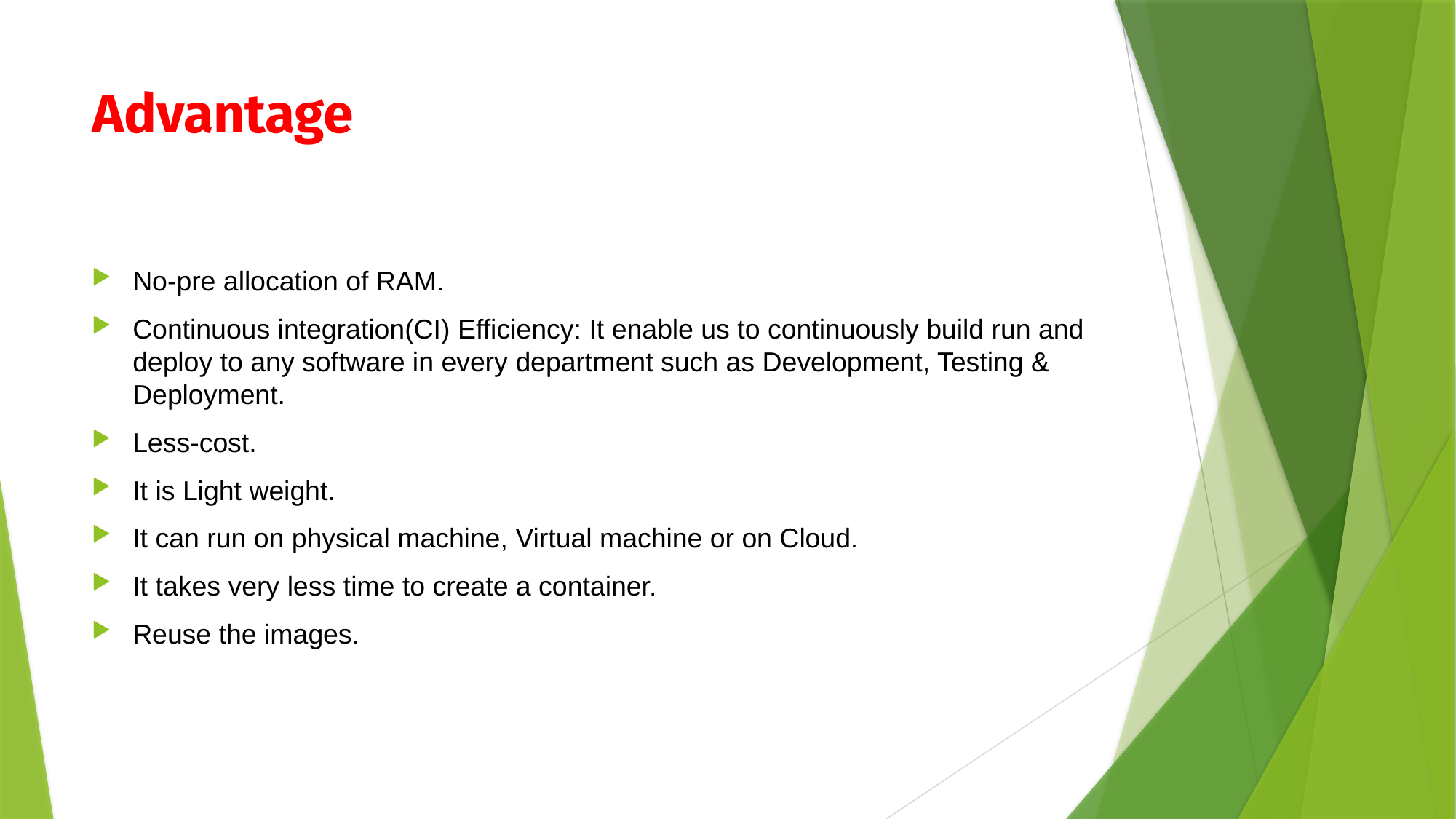

# Advantage
No-pre allocation of RAM.
Continuous integration(CI) Efficiency: It enable us to continuously build run and deploy to any software in every department such as Development, Testing & Deployment.
Less-cost.
It is Light weight.
It can run on physical machine, Virtual machine or on Cloud.
It takes very less time to create a container.
Reuse the images.